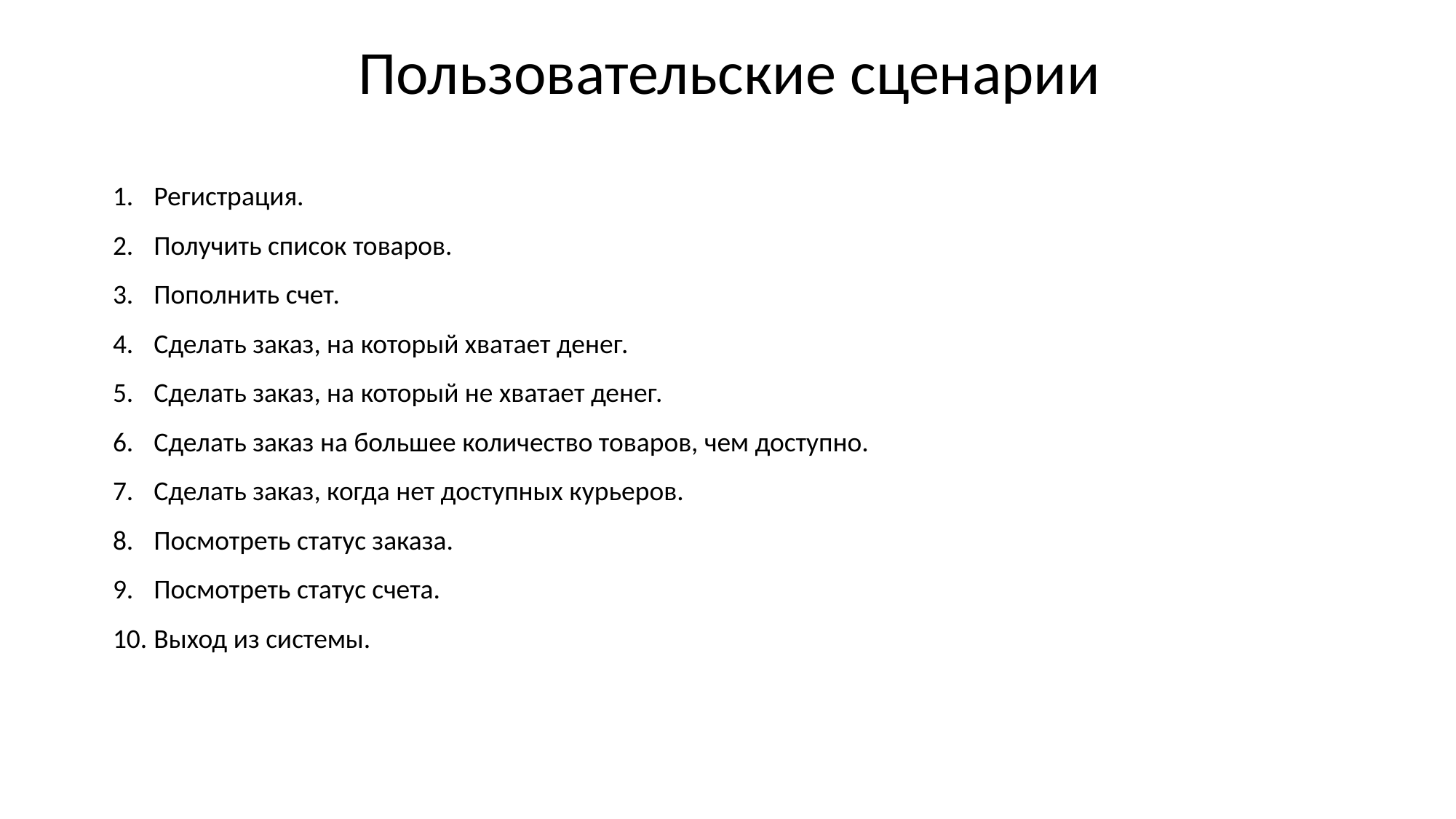

# Пользовательские сценарии
Регистрация.
Получить список товаров.
Пополнить счет.
Сделать заказ, на который хватает денег.
Сделать заказ, на который не хватает денег.
Сделать заказ на большее количество товаров, чем доступно.
Сделать заказ, когда нет доступных курьеров.
Посмотреть статус заказа.
Посмотреть статус счета.
Выход из системы.